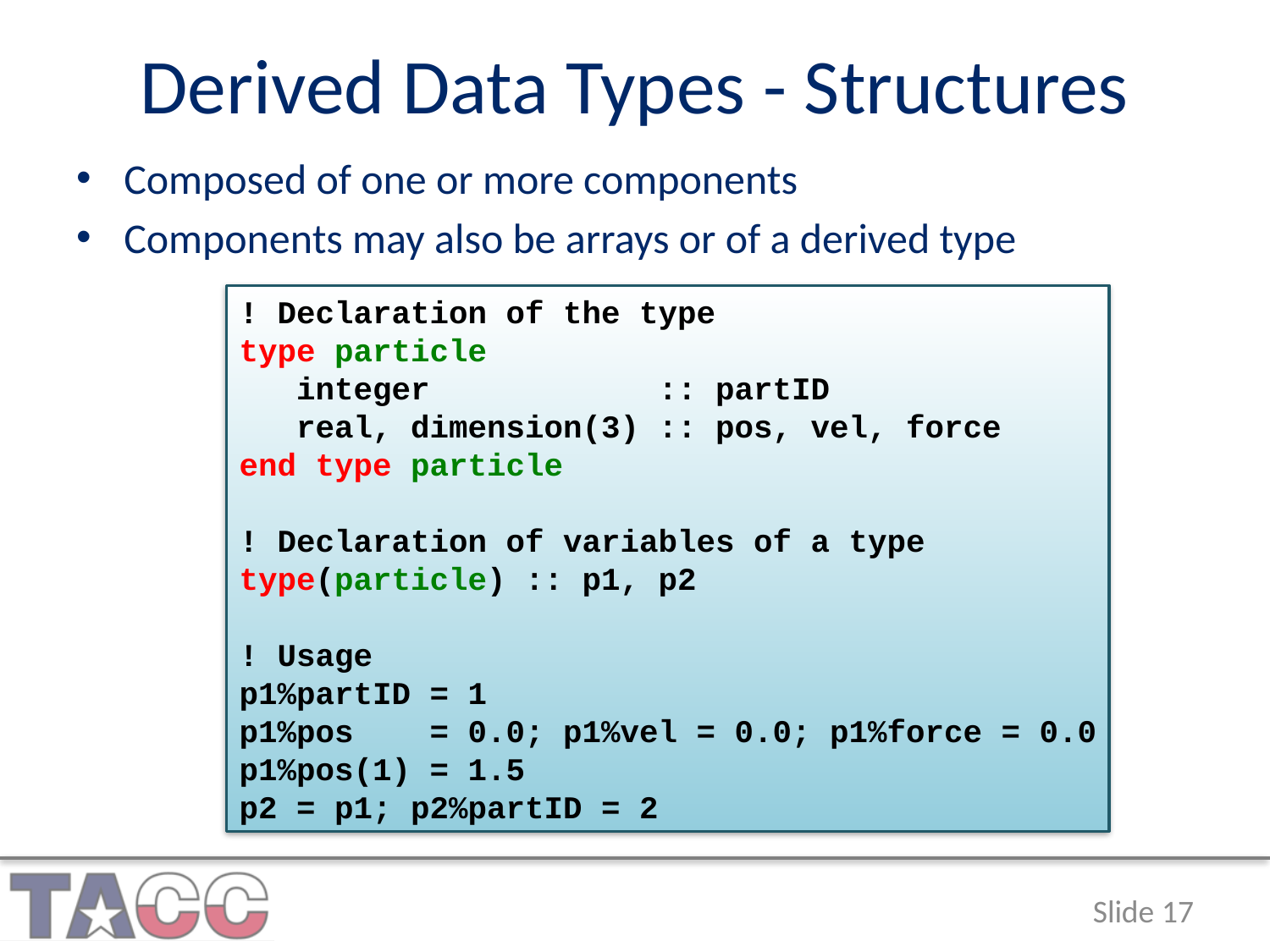

# Derived Data Types - Structures
Composed of one or more components
Components may also be arrays or of a derived type
! Declaration of the type
type particle
   integer            :: partID
   real, dimension(3) :: pos, vel, force
end type particle

! Declaration of variables of a type
type(particle) :: p1, p2

! Usage
p1%partID = 1
p1%pos    = 0.0; p1%vel = 0.0; p1%force = 0.0
p1%pos(1) = 1.5
p2 = p1; p2%partID = 2